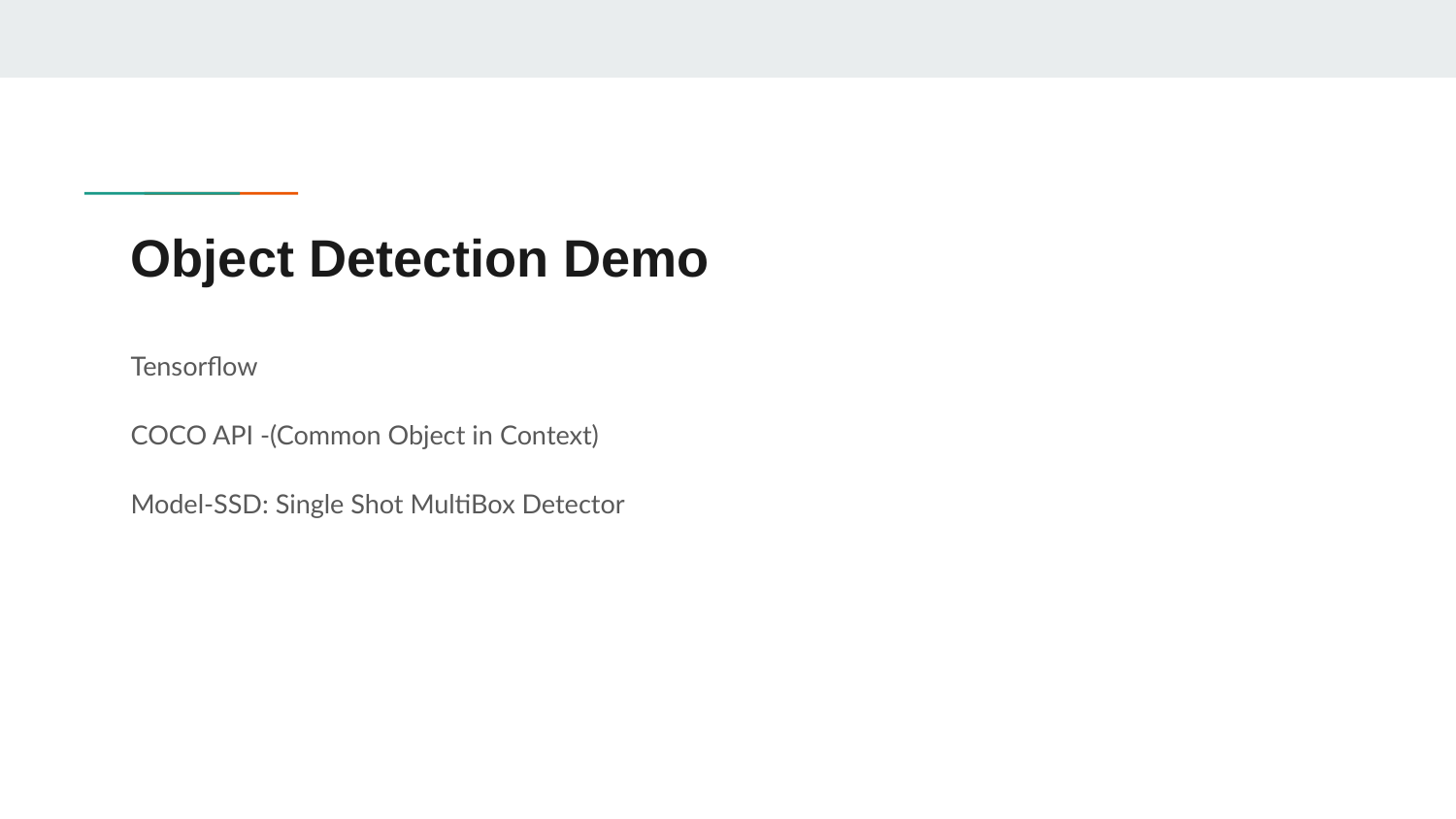

# Object Detection Demo
Tensorflow
COCO API -(Common Object in Context)
Model-SSD: Single Shot MultiBox Detector